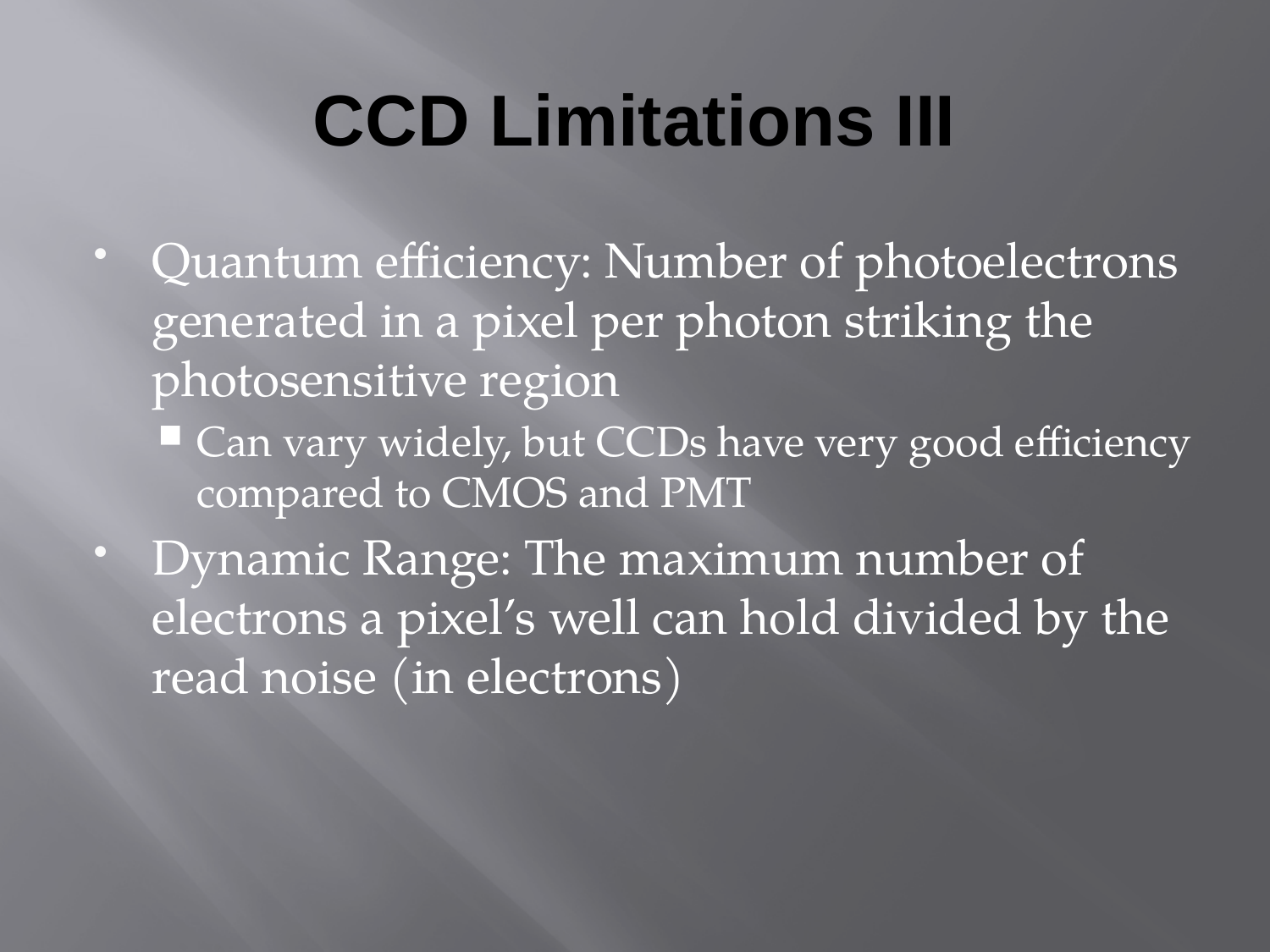

# CCD Limitations III
Quantum efficiency: Number of photoelectrons generated in a pixel per photon striking the photosensitive region
Can vary widely, but CCDs have very good efficiency compared to CMOS and PMT
Dynamic Range: The maximum number of electrons a pixel’s well can hold divided by the read noise (in electrons)